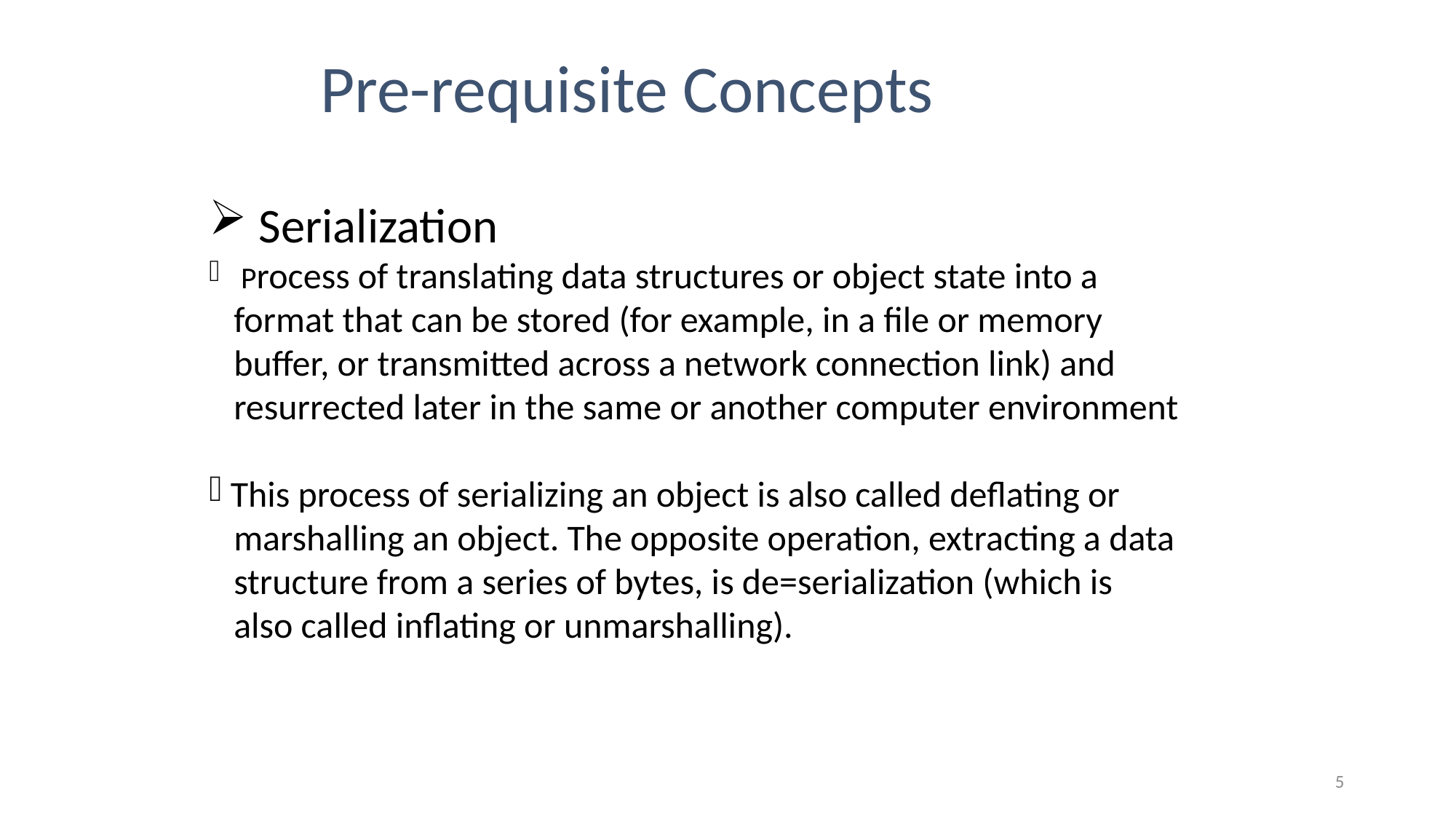

# Pre-requisite Concepts
 Serialization
   Process of translating data structures or object state into a
   format that can be stored (for example, in a file or memory
   buffer, or transmitted across a network connection link) and
   resurrected later in the same or another computer environment

 This process of serializing an object is also called deflating or
   marshalling an object. The opposite operation, extracting a data
   structure from a series of bytes, is de=serialization (which is
   also called inflating or unmarshalling).

5